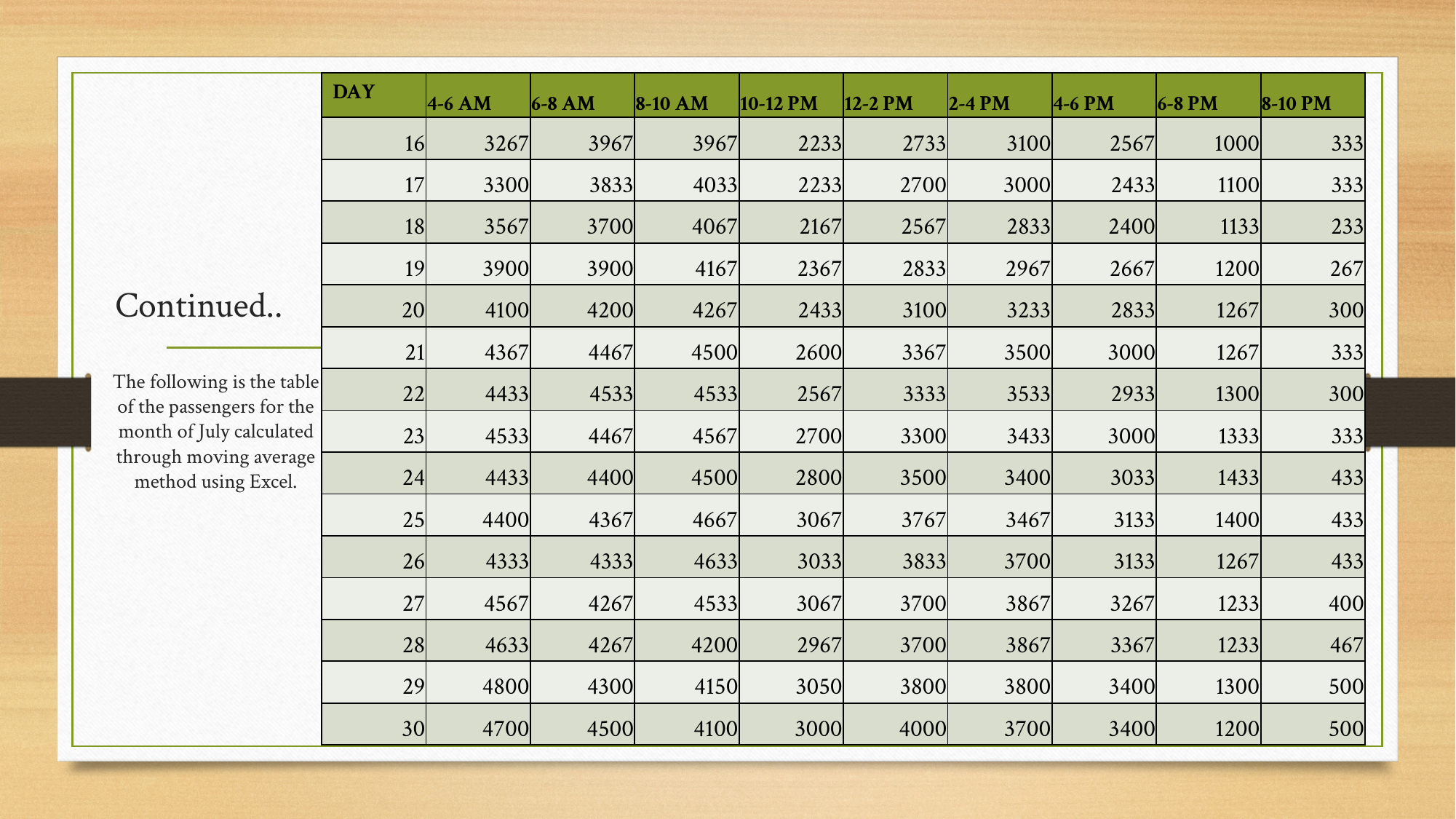

| DAY | 4-6 AM | 6-8 AM | 8-10 AM | 10-12 PM | 12-2 PM | 2-4 PM | 4-6 PM | 6-8 PM | 8-10 PM |
| --- | --- | --- | --- | --- | --- | --- | --- | --- | --- |
| 16 | 3267 | 3967 | 3967 | 2233 | 2733 | 3100 | 2567 | 1000 | 333 |
| 17 | 3300 | 3833 | 4033 | 2233 | 2700 | 3000 | 2433 | 1100 | 333 |
| 18 | 3567 | 3700 | 4067 | 2167 | 2567 | 2833 | 2400 | 1133 | 233 |
| 19 | 3900 | 3900 | 4167 | 2367 | 2833 | 2967 | 2667 | 1200 | 267 |
| 20 | 4100 | 4200 | 4267 | 2433 | 3100 | 3233 | 2833 | 1267 | 300 |
| 21 | 4367 | 4467 | 4500 | 2600 | 3367 | 3500 | 3000 | 1267 | 333 |
| 22 | 4433 | 4533 | 4533 | 2567 | 3333 | 3533 | 2933 | 1300 | 300 |
| 23 | 4533 | 4467 | 4567 | 2700 | 3300 | 3433 | 3000 | 1333 | 333 |
| 24 | 4433 | 4400 | 4500 | 2800 | 3500 | 3400 | 3033 | 1433 | 433 |
| 25 | 4400 | 4367 | 4667 | 3067 | 3767 | 3467 | 3133 | 1400 | 433 |
| 26 | 4333 | 4333 | 4633 | 3033 | 3833 | 3700 | 3133 | 1267 | 433 |
| 27 | 4567 | 4267 | 4533 | 3067 | 3700 | 3867 | 3267 | 1233 | 400 |
| 28 | 4633 | 4267 | 4200 | 2967 | 3700 | 3867 | 3367 | 1233 | 467 |
| 29 | 4800 | 4300 | 4150 | 3050 | 3800 | 3800 | 3400 | 1300 | 500 |
| 30 | 4700 | 4500 | 4100 | 3000 | 4000 | 3700 | 3400 | 1200 | 500 |
# Continued..
The following is the table of the passengers for the month of July calculated through moving average method using Excel.